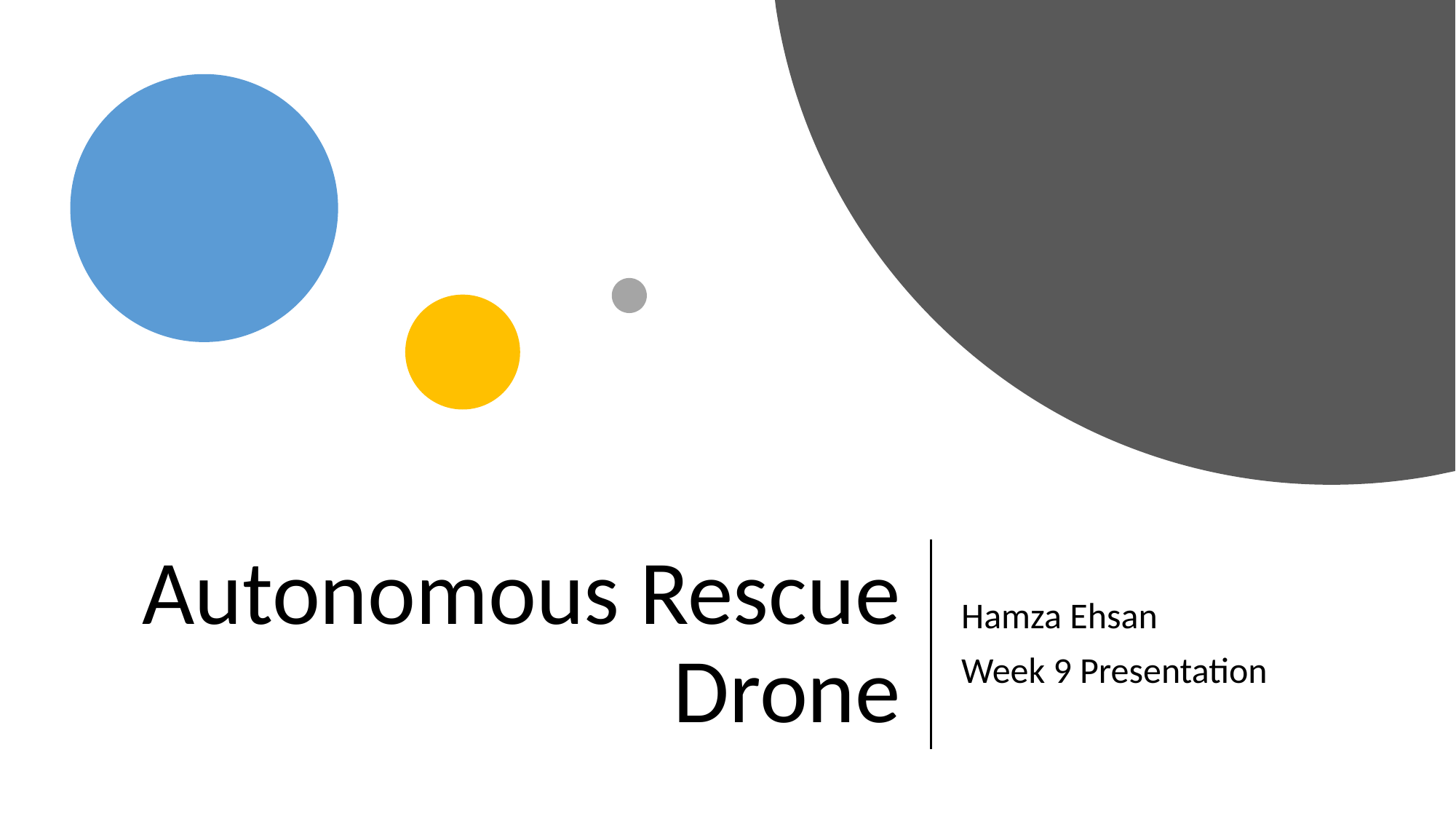

# Autonomous Rescue Drone
Hamza Ehsan
Week 9 Presentation